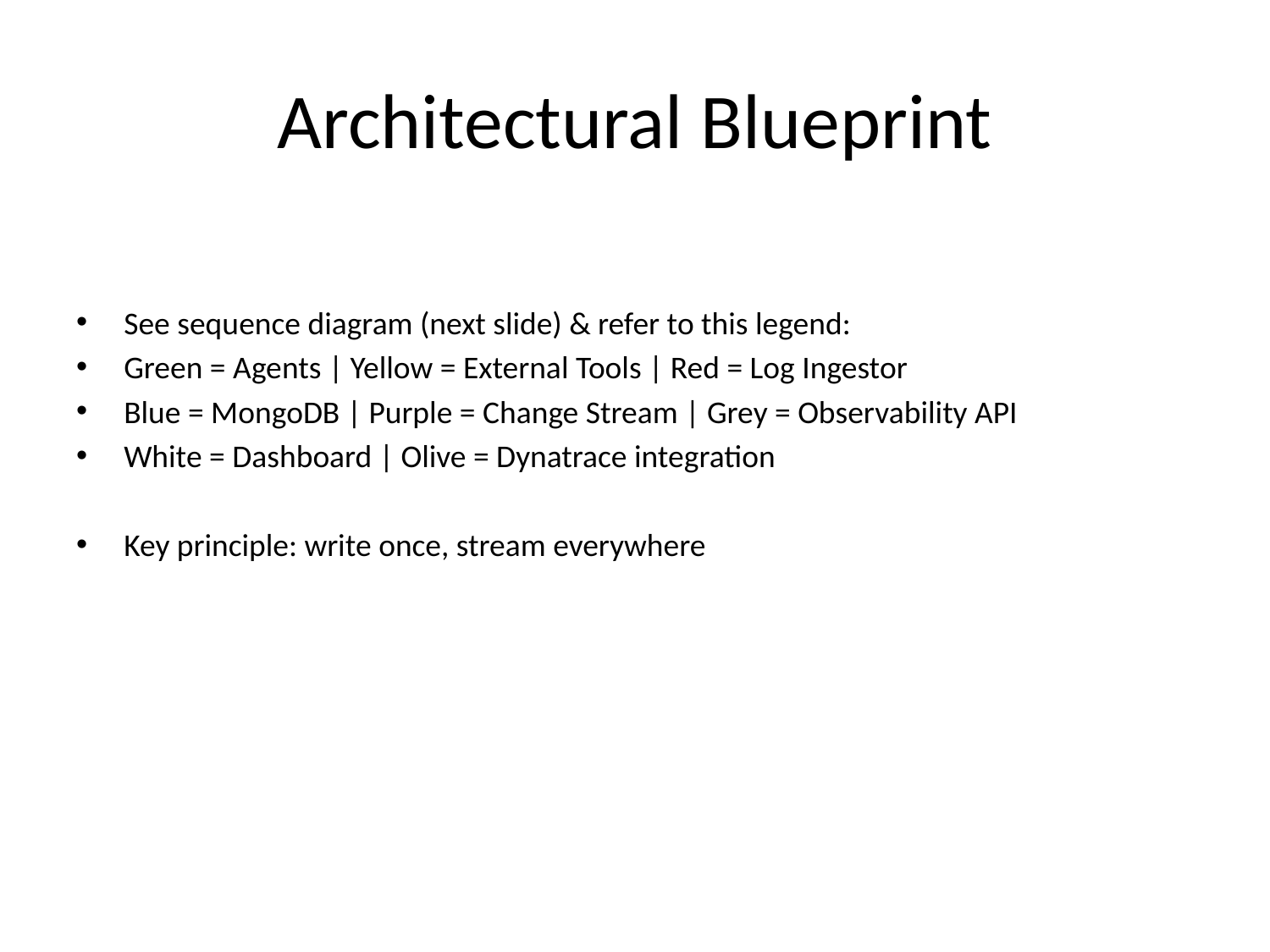

# Architectural Blueprint

See sequence diagram (next slide) & refer to this legend:
Green = Agents | Yellow = External Tools | Red = Log Ingestor
Blue = MongoDB | Purple = Change Stream | Grey = Observability API
White = Dashboard | Olive = Dynatrace integration

Key principle: write once, stream everywhere